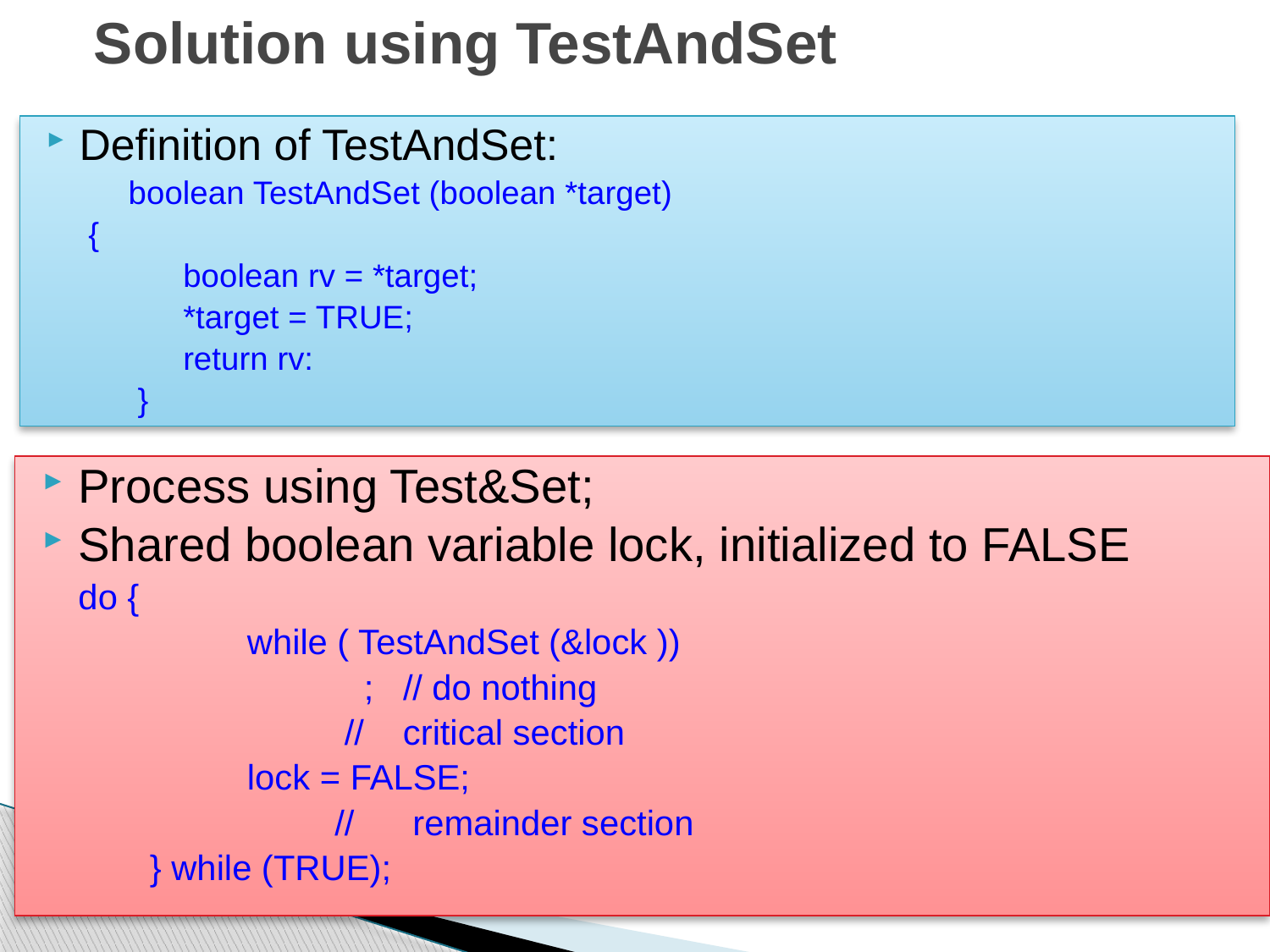

# Solution using TestAndSet
Definition of TestAndSet:
         boolean TestAndSet (boolean *target)
		 {
               boolean rv = *target;
               *target = TRUE;
               return rv:
          }

Process using Test&Set;
Shared boolean variable lock, initialized to FALSE
	do {
                     while ( TestAndSet (&lock ))
                                 ;   // do nothing
                               //    critical section
                     lock = FALSE;
                              //      remainder section
           } while (TRUE);